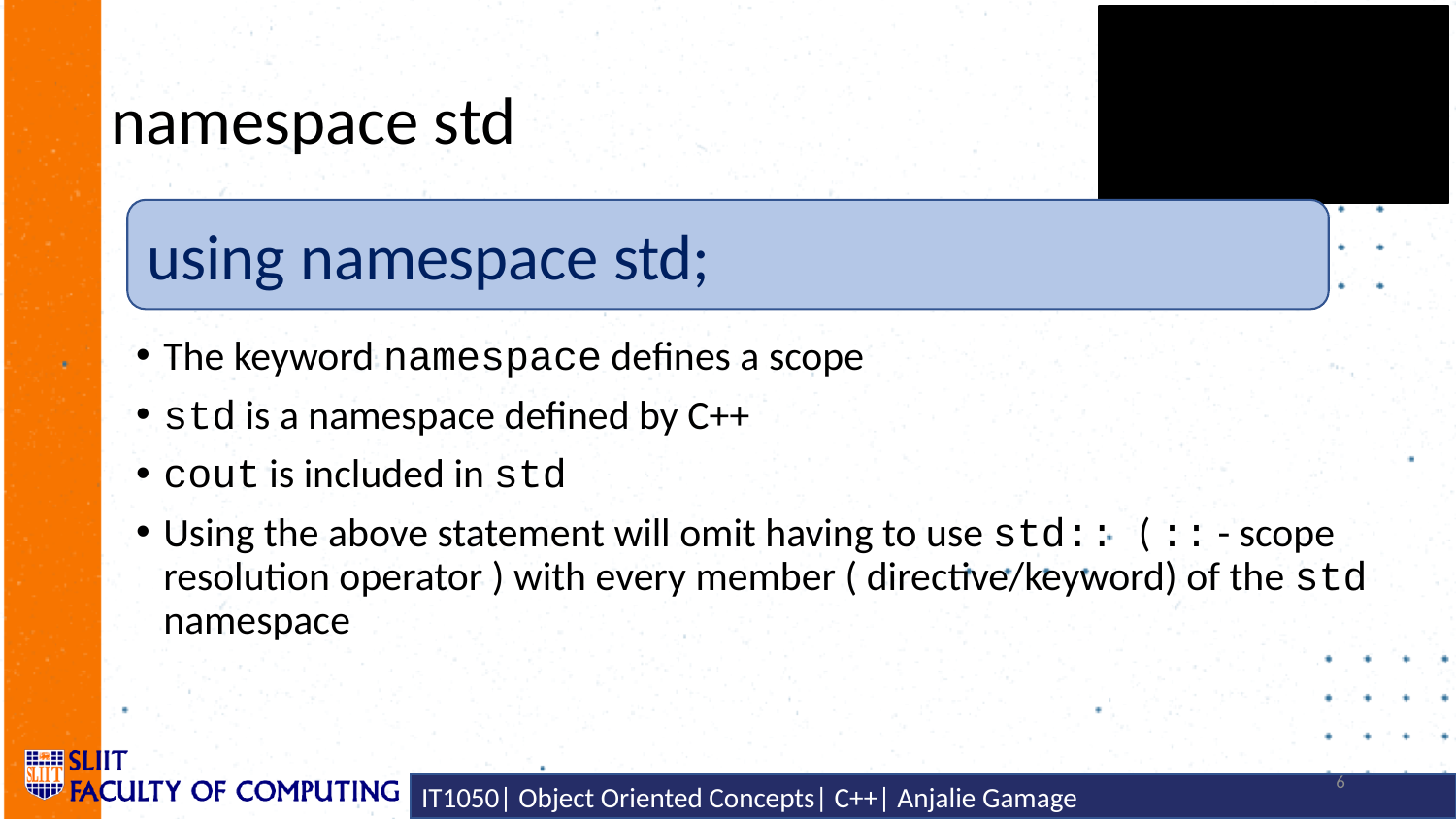

# namespace std
using namespace std;
The keyword namespace defines a scope
std is a namespace defined by C++
cout is included in std
Using the above statement will omit having to use std:: ( :: - scope resolution operator ) with every member ( directive/keyword) of the std namespace

6